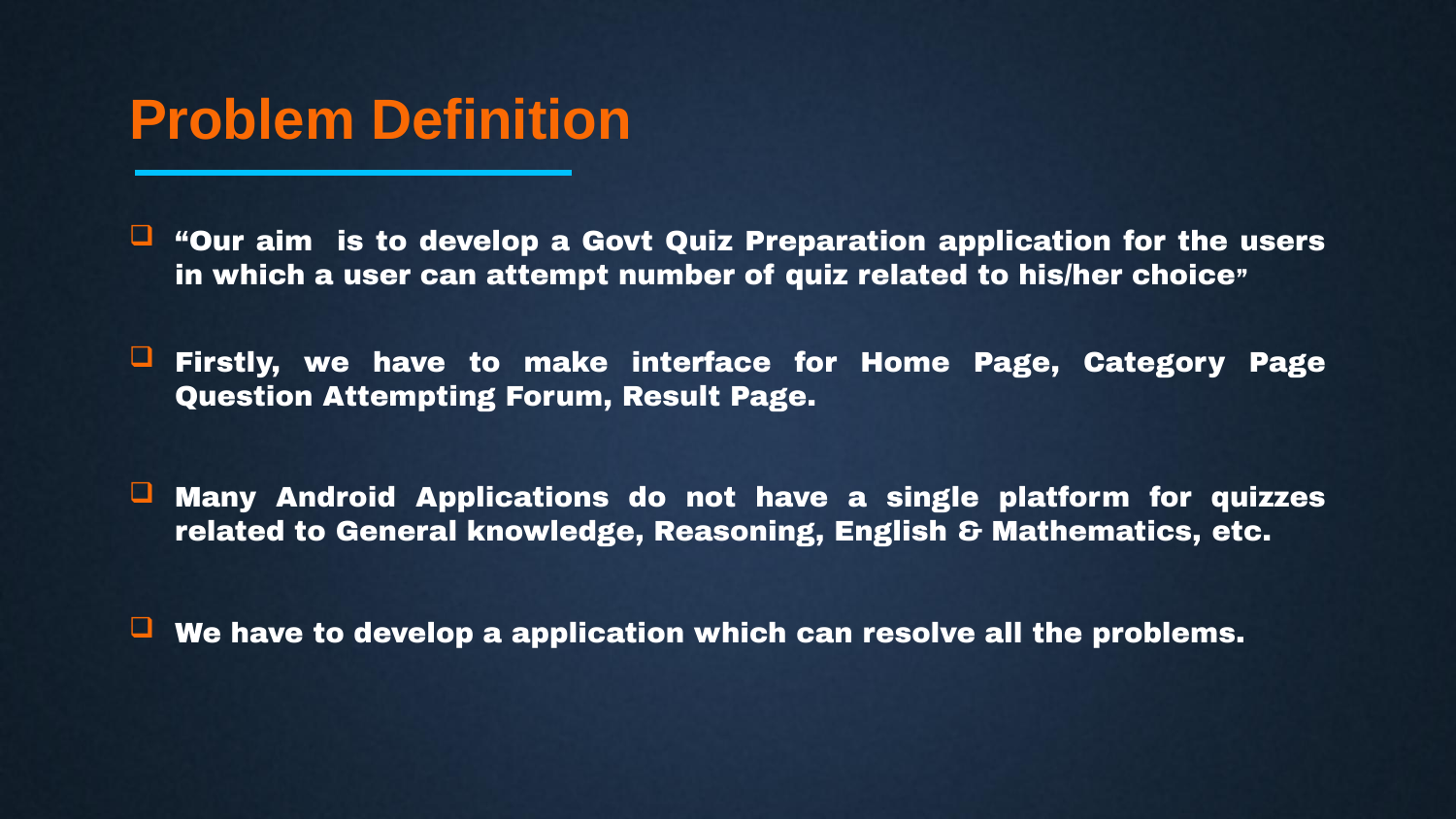

# Problem Definition
“Our aim  is to develop a Govt Quiz Preparation application for the users in which a user can attempt number of quiz related to his/her choice”

Firstly, we have to make interface for Home Page, Category Page Question Attempting Forum, Result Page.

Many Android Applications do not have a single platform for quizzes related to General knowledge, Reasoning, English & Mathematics, etc.

We have to develop a application which can resolve all the problems.